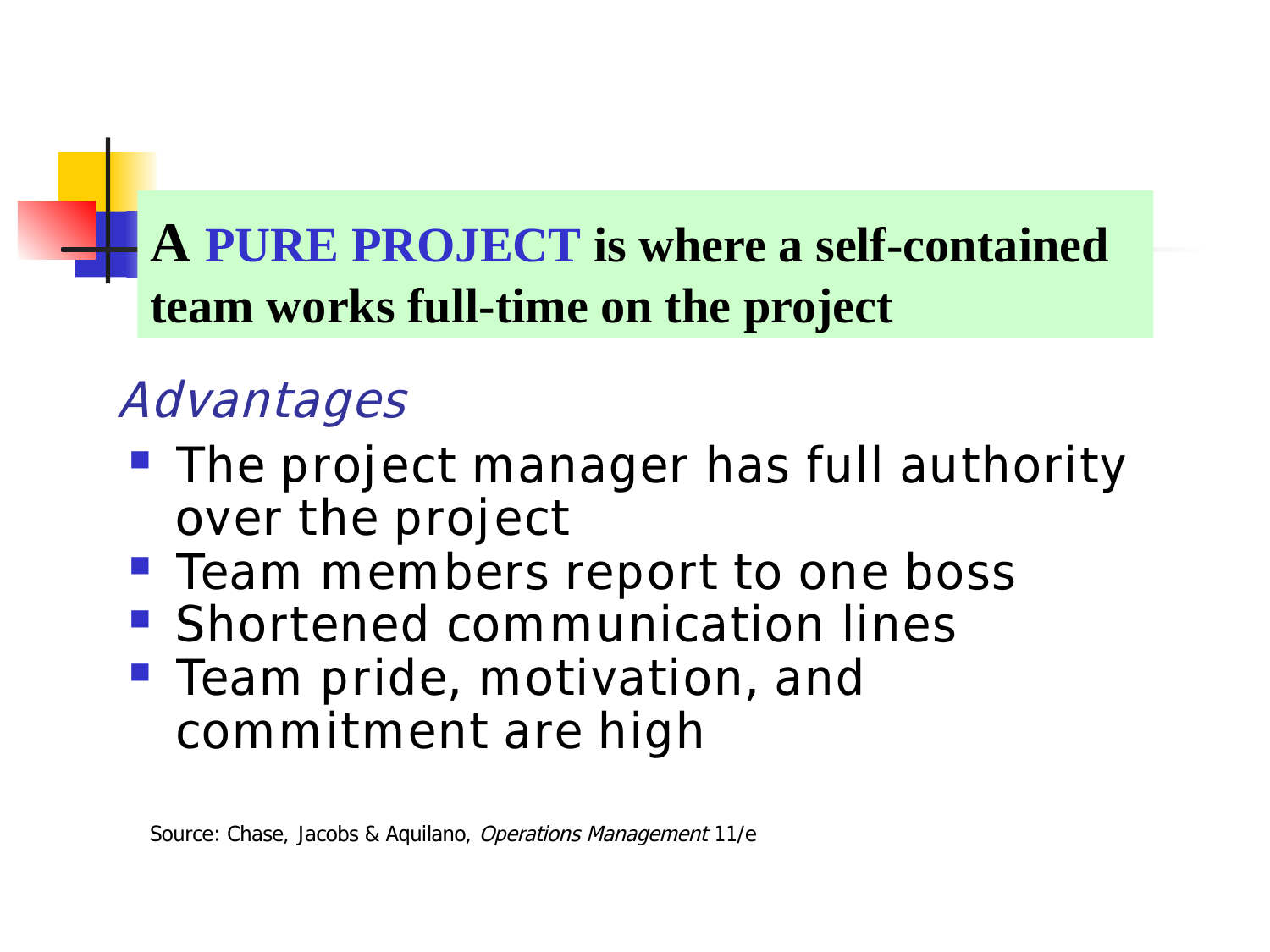

A PURE PROJECT is where a self-contained team works full-time on the project
# Advantages
The project manager has full authority over the project
Team members report to one boss
Shortened communication lines
Team pride, motivation, and commitment are high
Source: Chase, Jacobs & Aquilano, Operations Management 11/e